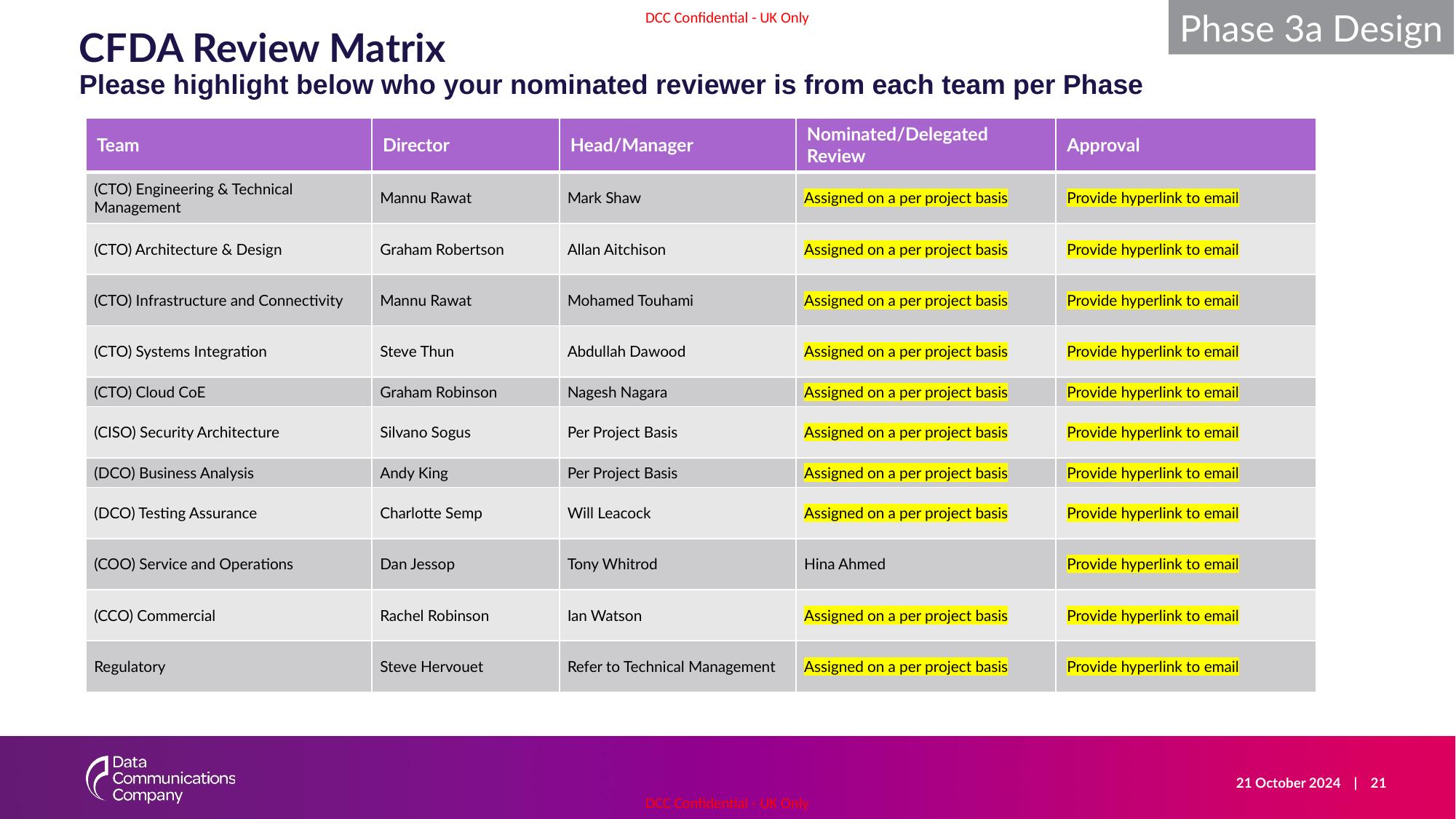

Phase 3a Design
# CFDA Review Matrix  Please highlight below who your nominated reviewer is from each team per Phase

| Team​​ | Director​​ | Head/Manager​​ | Nominated/Delegated Review ​​ | Approval |
| --- | --- | --- | --- | --- |
| (CTO) Engineering & Technical Management | Mannu Rawat | Mark Shaw | Assigned on a per project basis | Provide hyperlink to email |
| (CTO) Architecture & Design | Graham Robertson | Allan Aitchison | Assigned on a per project basis | Provide hyperlink to email |
| (CTO) Infrastructure and Connectivity | Mannu Rawat | Mohamed Touhami | Assigned on a per project basis | Provide hyperlink to email |
| (CTO) Systems Integration | Steve Thun | Abdullah Dawood | Assigned on a per project basis | Provide hyperlink to email |
| (CTO) Cloud CoE | Graham Robinson | Nagesh Nagara | Assigned on a per project basis | Provide hyperlink to email |
| (CISO) Security Architecture | Silvano Sogus | Per Project Basis | Assigned on a per project basis | Provide hyperlink to email |
| (DCO) Business Analysis | Andy King | Per Project Basis | Assigned on a per project basis | Provide hyperlink to email |
| (DCO) Testing Assurance | Charlotte Semp | Will Leacock | Assigned on a per project basis | Provide hyperlink to email |
| (COO) Service and Operations | Dan Jessop | Tony Whitrod | Hina Ahmed | Provide hyperlink to email |
| (CCO) Commercial | Rachel Robinson | Ian Watson | Assigned on a per project basis | Provide hyperlink to email |
| Regulatory | Steve Hervouet | Refer to Technical Management | Assigned on a per project basis | Provide hyperlink to email |